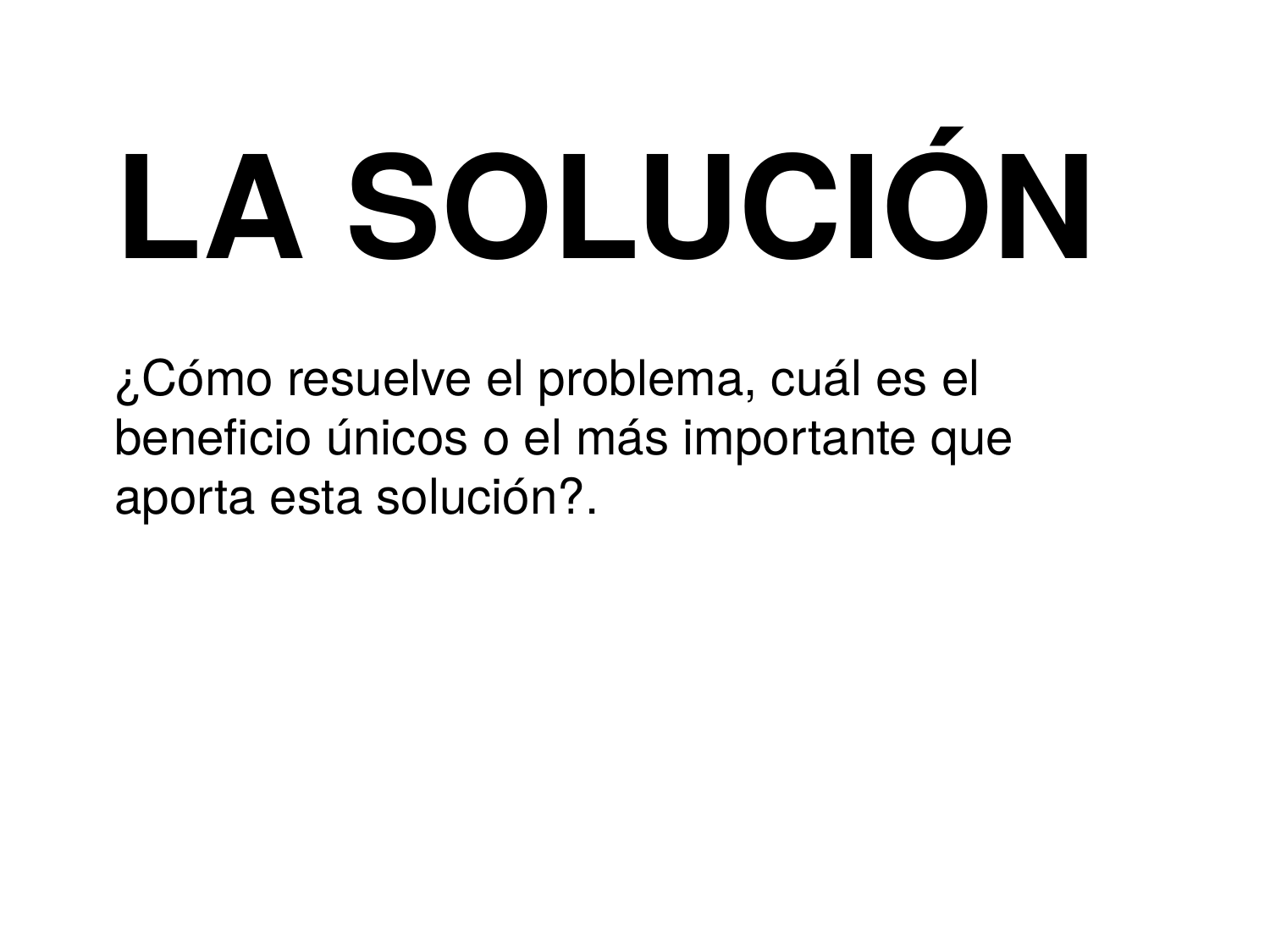

LA SOLUCIÓN

¿Cómo resuelve el problema, cuál es el beneficio únicos o el más importante que aporta esta solución?.